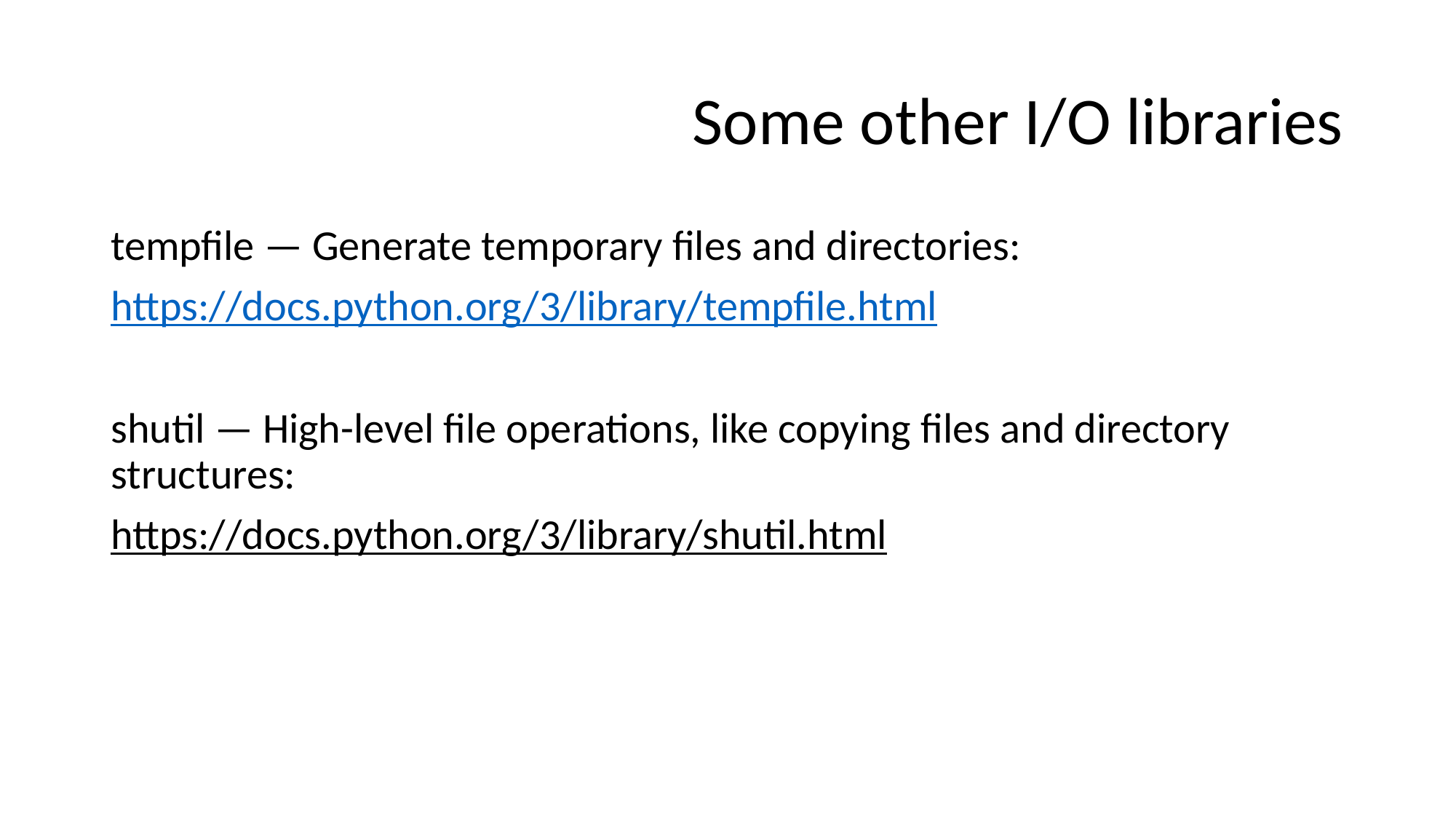

# Some other I/O libraries
tempfile — Generate temporary files and directories:
https://docs.python.org/3/library/tempfile.html

shutil — High-level file operations, like copying files and directory structures:
https://docs.python.org/3/library/shutil.html